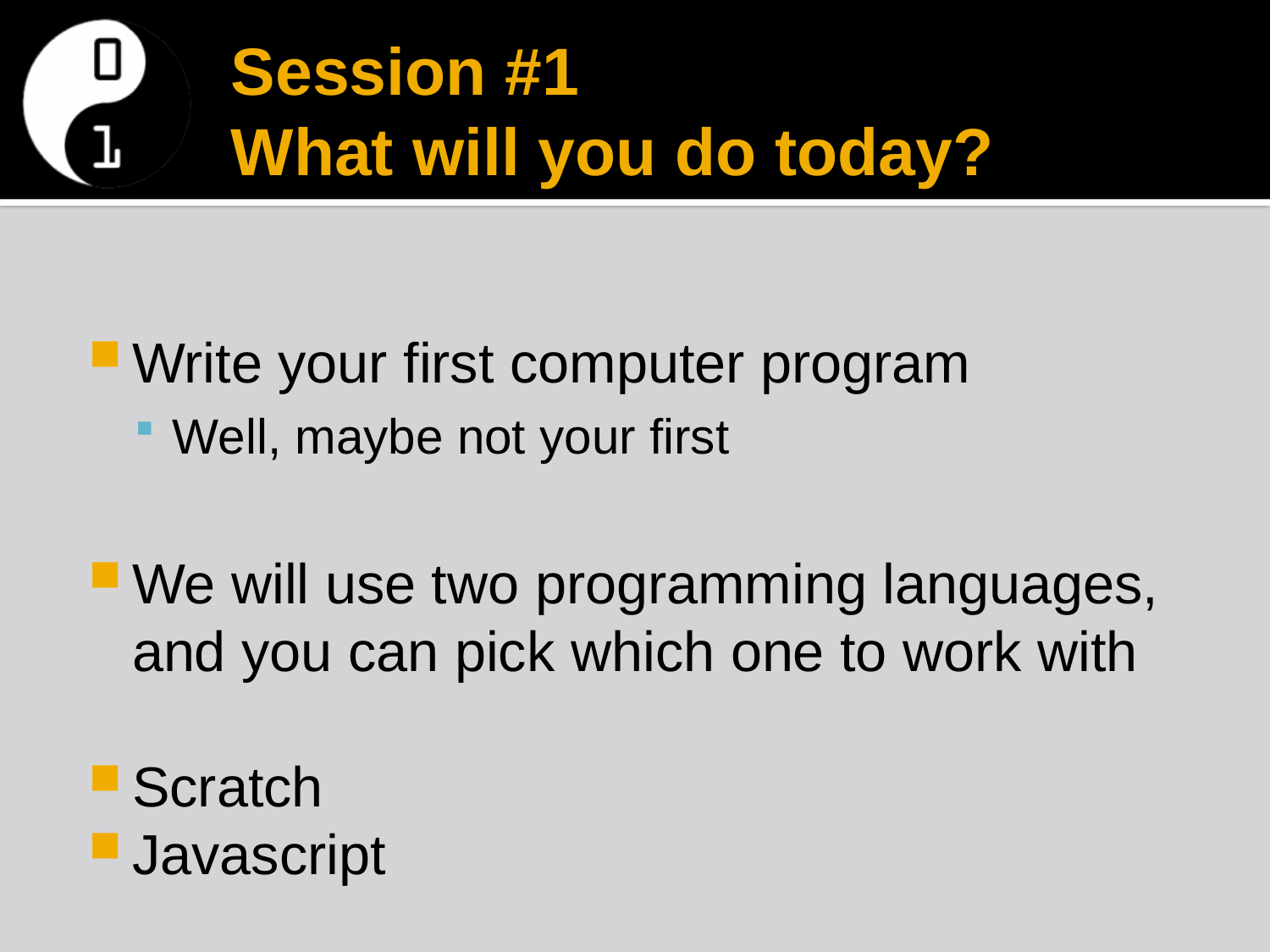

# Session #1 What will you do today?

Write your first computer program
Well, maybe not your first

We will use two programming languages, and you can pick which one to work with

Scratch
Javascript